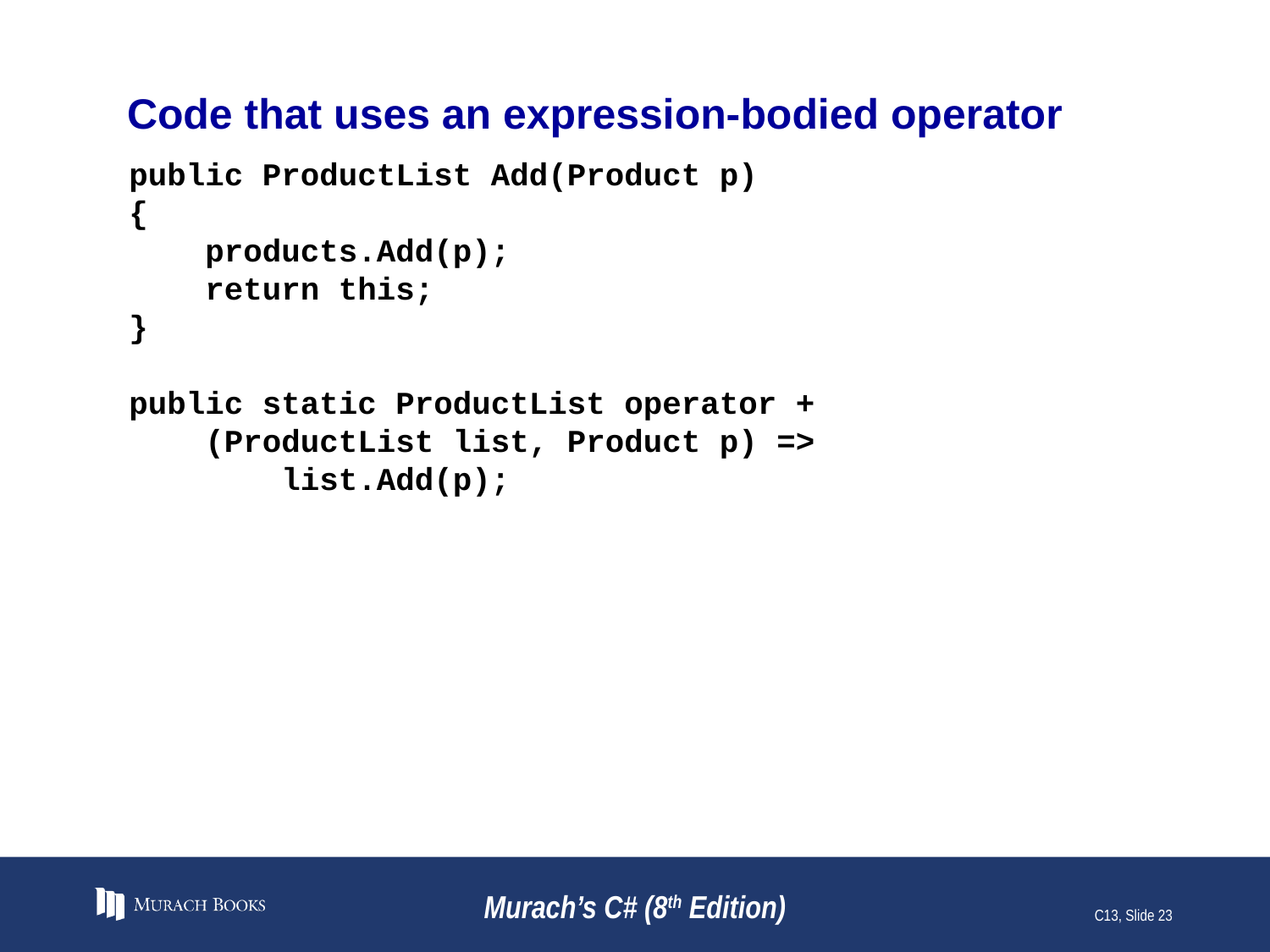

# Code that uses an expression-bodied operator
public ProductList Add(Product p)
{
    products.Add(p);
    return this;
}

public static ProductList operator +
    (ProductList list, Product p) =>
        list.Add(p);

Murach’s C# (8th Edition)

C13, Slide 23